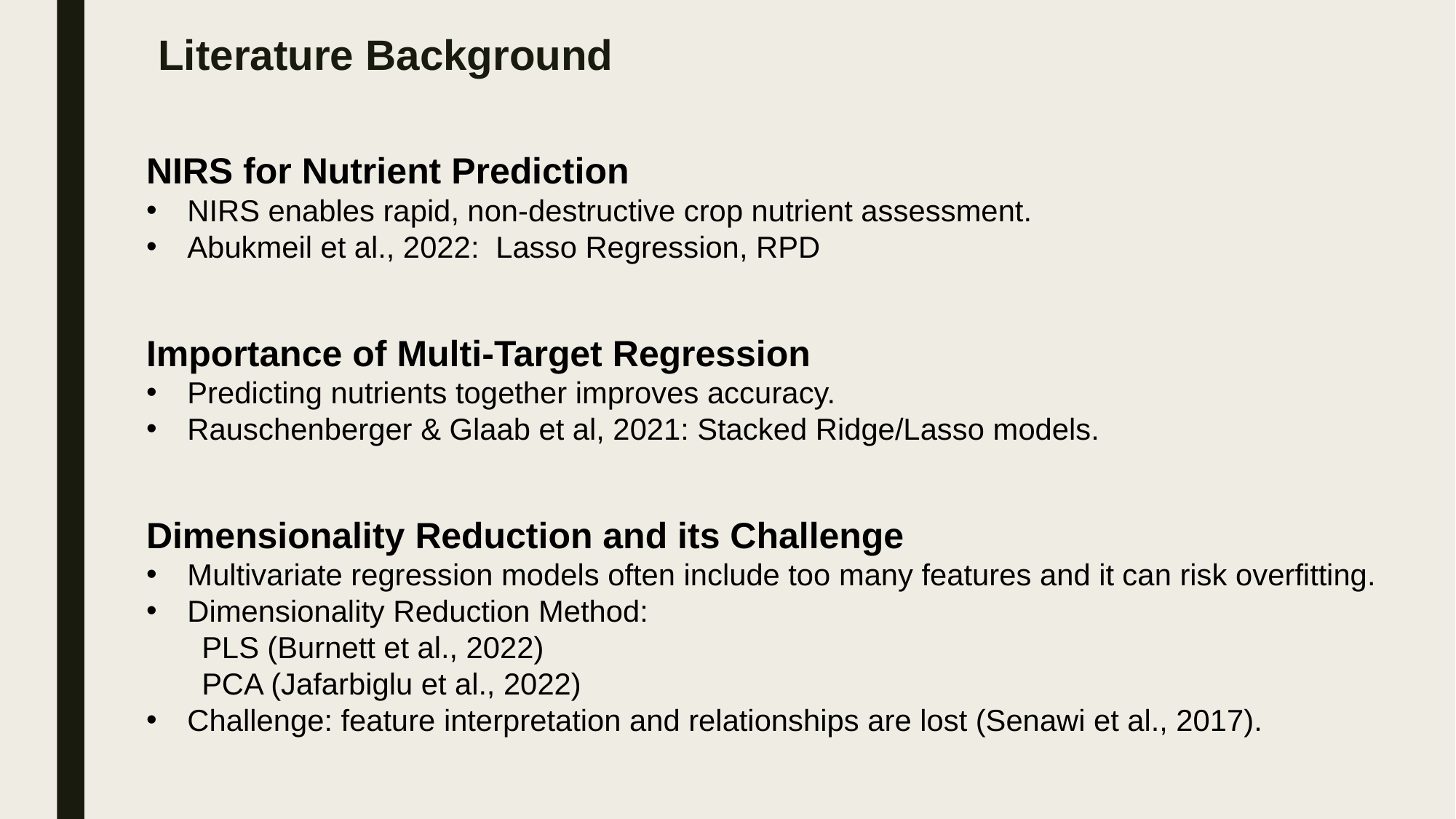

# Literature Background

NIRS for Nutrient Prediction
NIRS enables rapid, non-destructive crop nutrient assessment.
Abukmeil et al., 2022:  Lasso Regression, RPD

Importance of Multi-Target Regression
Predicting nutrients together improves accuracy.
Rauschenberger & Glaab et al, 2021: Stacked Ridge/Lasso models.

Dimensionality Reduction and its Challenge
Multivariate regression models often include too many features and it can risk overfitting.
Dimensionality Reduction Method:
    PLS (Burnett et al., 2022)
    PCA (Jafarbiglu et al., 2022)
Challenge: feature interpretation and relationships are lost (Senawi et al., 2017).